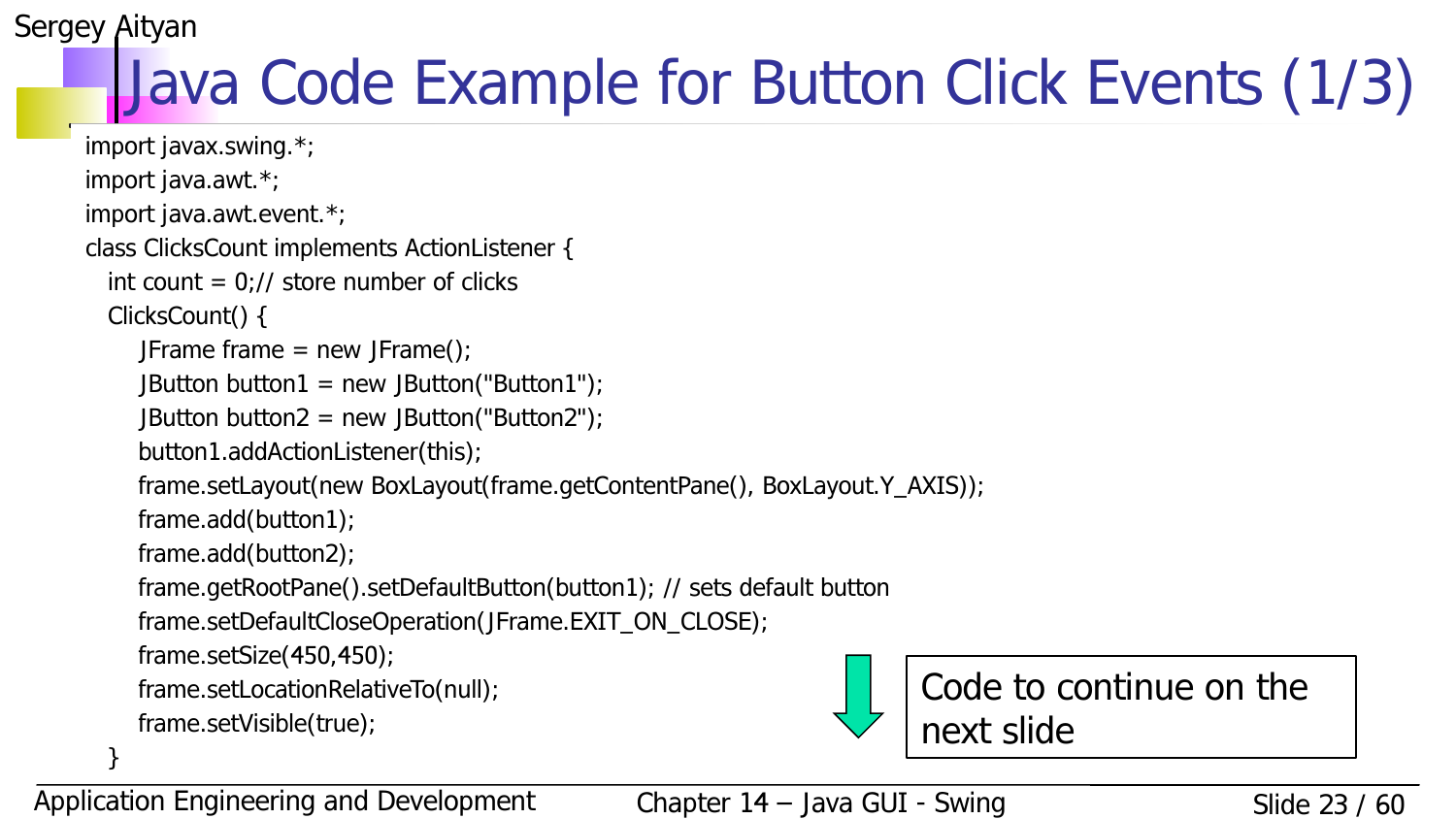

# Java Code Example for Button Click Events (1/3)
import javax.swing.*;
import java.awt.*;
import java.awt.event.*;
class ClicksCount implements ActionListener {
   int count = 0;// store number of clicks
   ClicksCount() {
       JFrame frame = new JFrame();
       JButton button1 = new JButton("Button1");
       JButton button2 = new JButton("Button2");
       button1.addActionListener(this);
       frame.setLayout(new BoxLayout(frame.getContentPane(), BoxLayout.Y_AXIS));
       frame.add(button1);
       frame.add(button2);
       frame.getRootPane().setDefaultButton(button1); // sets default button
       frame.setDefaultCloseOperation(JFrame.EXIT_ON_CLOSE);
       frame.setSize(450,450);
       frame.setLocationRelativeTo(null);
       frame.setVisible(true);
   }

Code to continue on the next slide